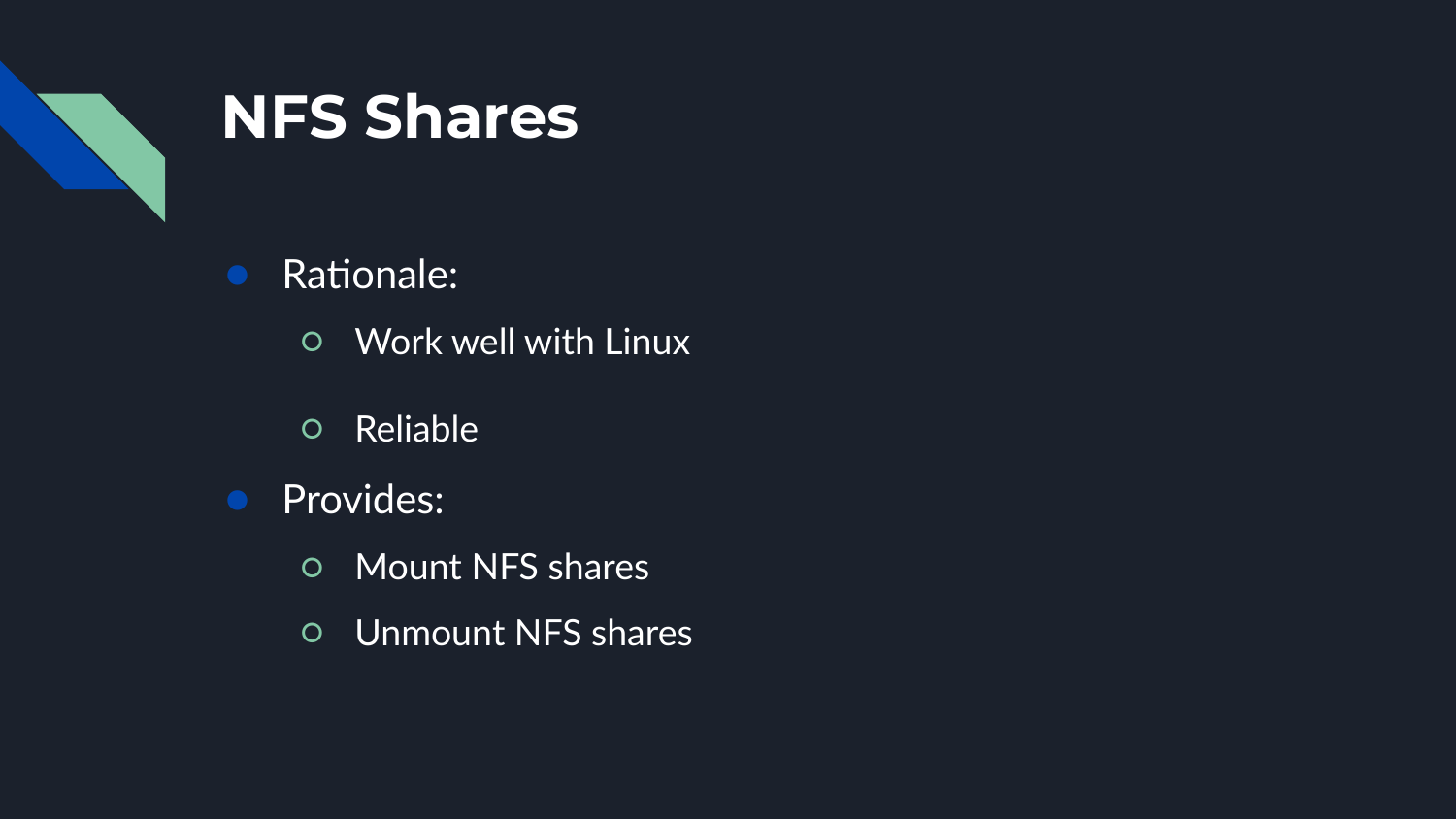

# NFS Shares
Rationale:
Work well with Linux
Reliable
Provides:
Mount NFS shares
Unmount NFS shares

4